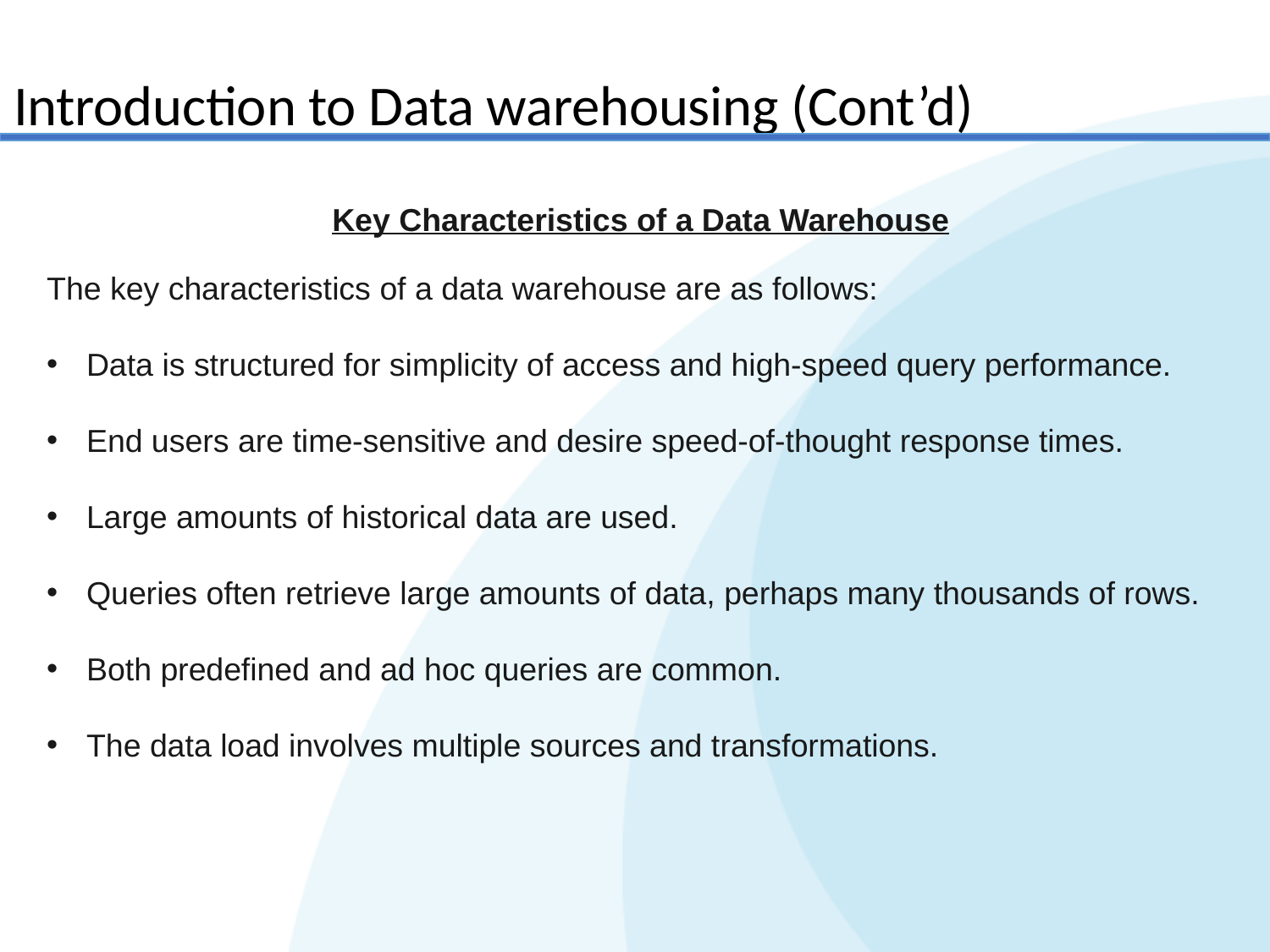

Introduction to Data warehousing (Cont’d)

Key Characteristics of a Data Warehouse

The key characteristics of a data warehouse are as follows:
Data is structured for simplicity of access and high-speed query performance.
End users are time-sensitive and desire speed-of-thought response times.
Large amounts of historical data are used.
Queries often retrieve large amounts of data, perhaps many thousands of rows.
Both predefined and ad hoc queries are common.
The data load involves multiple sources and transformations.